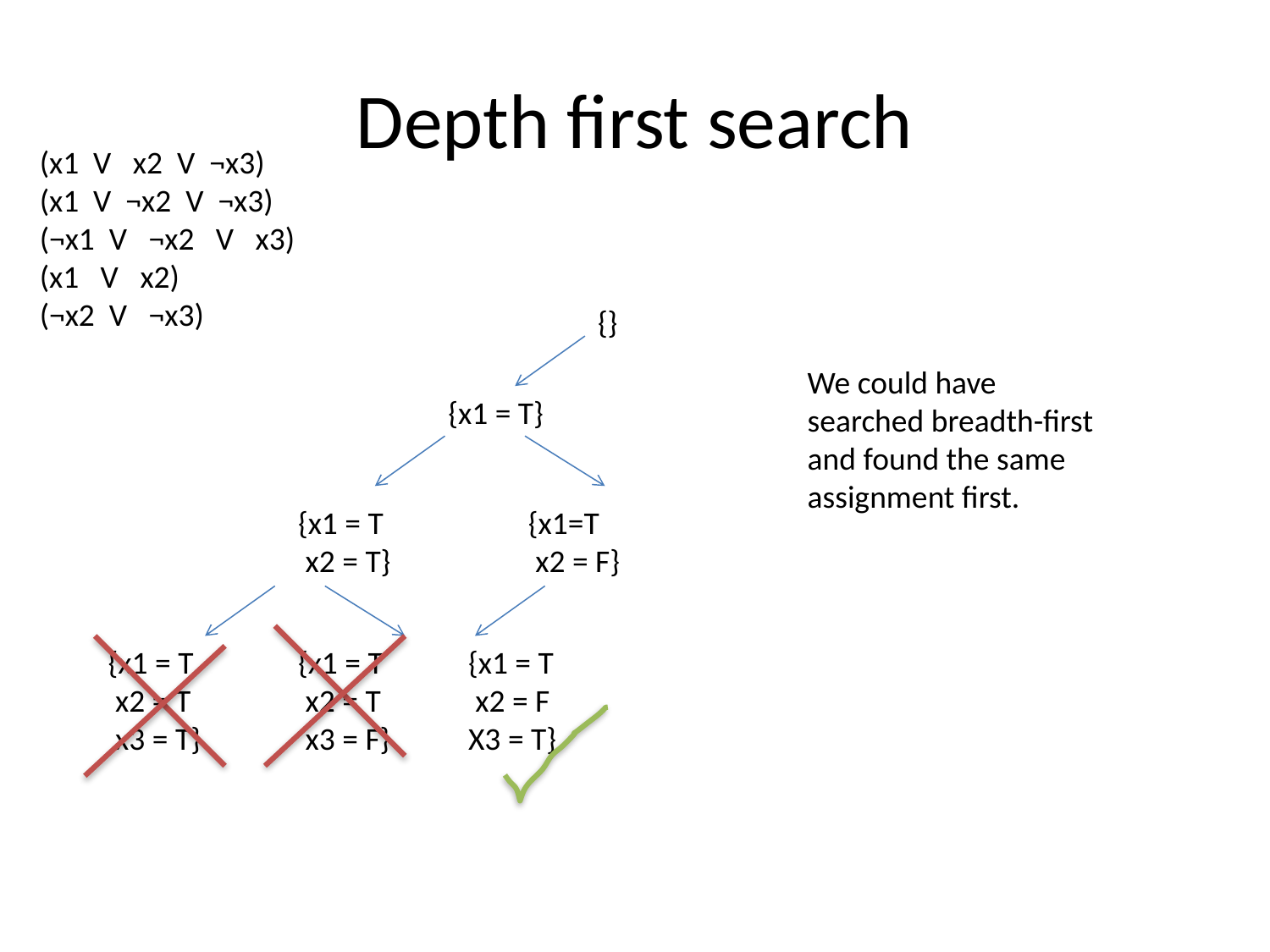

# Depth first search
(x1  V   x2  V  ¬x3)
(x1  V  ¬x2  V  ¬x3)
(¬x1  V   ¬x2   V   x3)
(x1   V   x2)
(¬x2  V   ¬x3)
{}
We could have searched breadth-first and found the same assignment first.
{x1 = T}
{x1 = T
 x2 = T}
{x1=T
 x2 = F}
{x1 = T
 x2 = T
 x3 = T}
{x1 = T
 x2 = T
 x3 = F}
{x1 = T
 x2 = F
X3 = T}